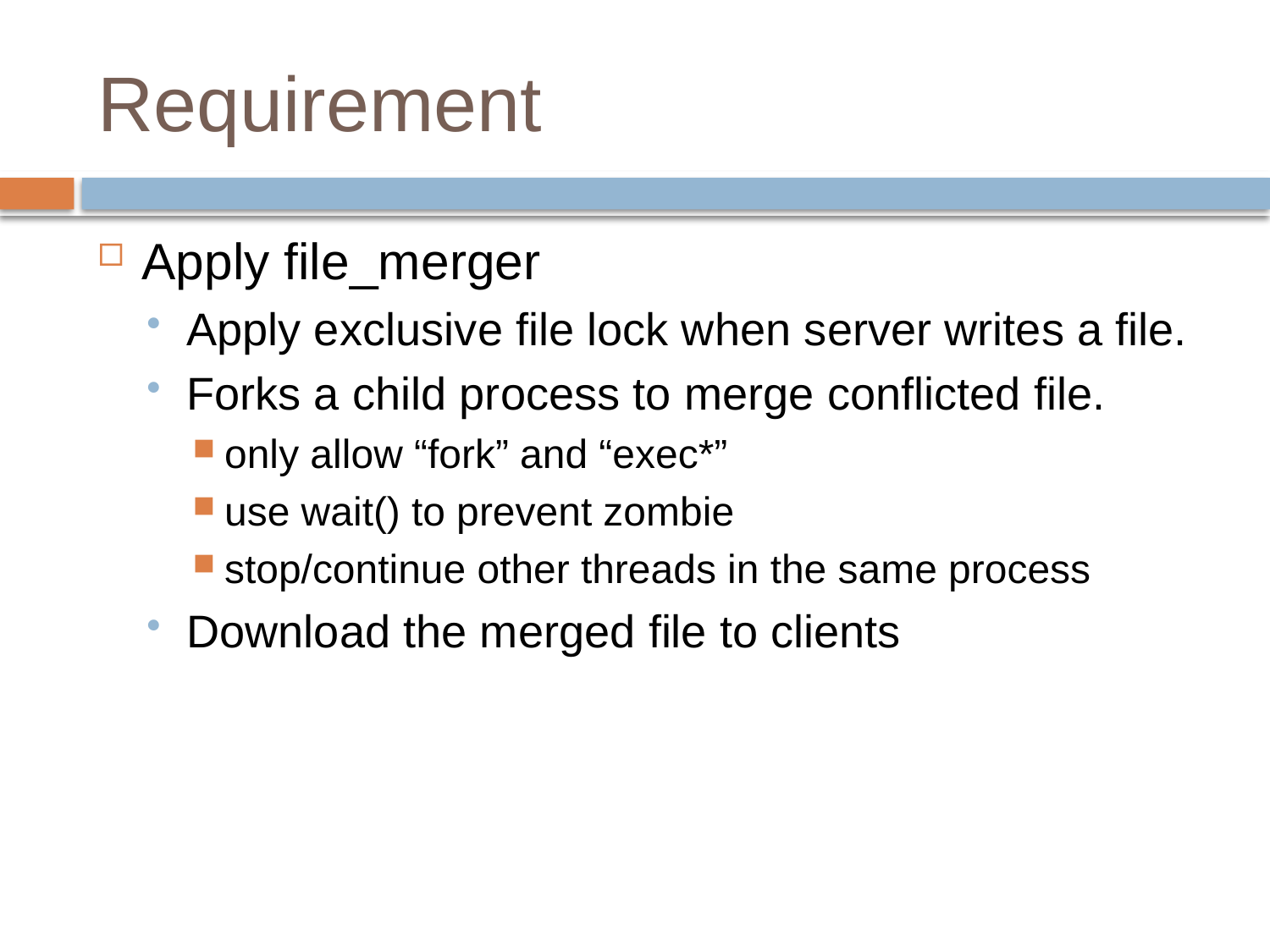

# Requirement
Apply file_merger
Apply exclusive file lock when server writes a file.
Forks a child process to merge conflicted file.
only allow “fork” and “exec*”
use wait() to prevent zombie
stop/continue other threads in the same process
Download the merged file to clients